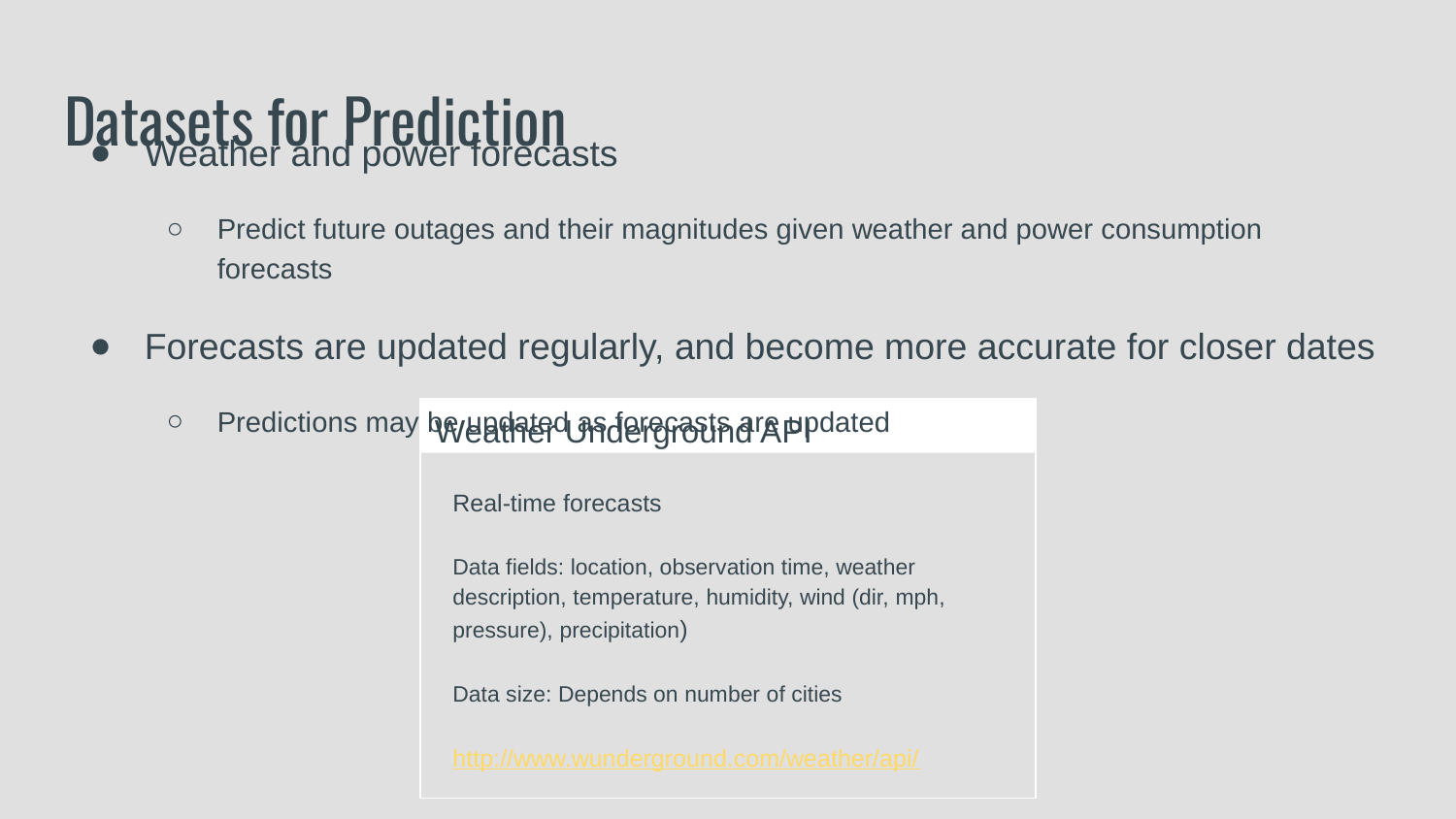

# Datasets for Prediction
Weather and power forecasts
Predict future outages and their magnitudes given weather and power consumption forecasts
Forecasts are updated regularly, and become more accurate for closer dates
Predictions may be updated as forecasts are updated
Weather Underground API

Real-time forecasts
Data fields: location, observation time, weather description, temperature, humidity, wind (dir, mph, pressure), precipitation)
Data size: Depends on number of cities
http://www.wunderground.com/weather/api/